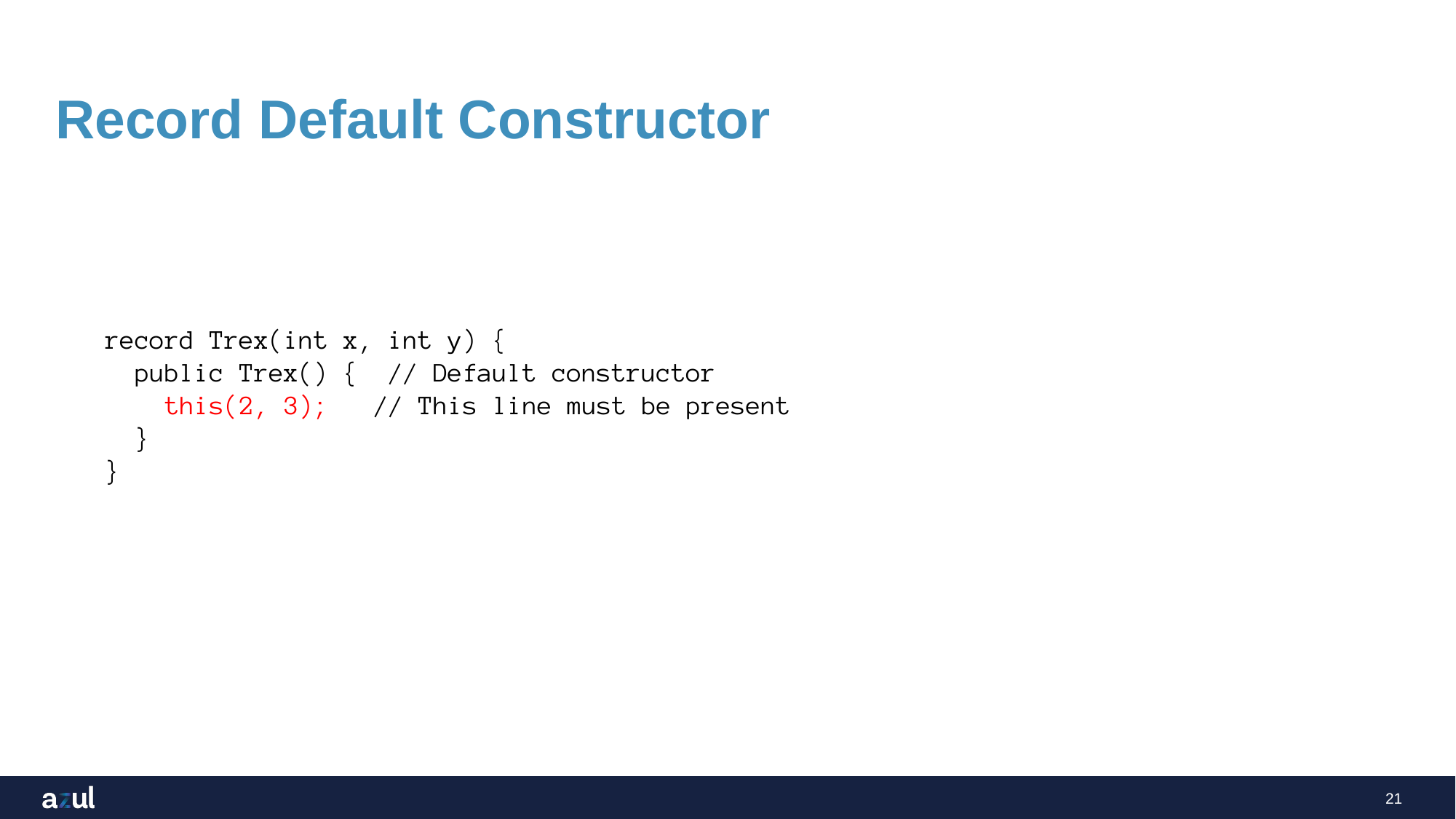

# Record Default Constructor
record Trex(int x, int y) {
  public Trex() {  // Default constructor
    this(2, 3);   // This line must be present
  }
}